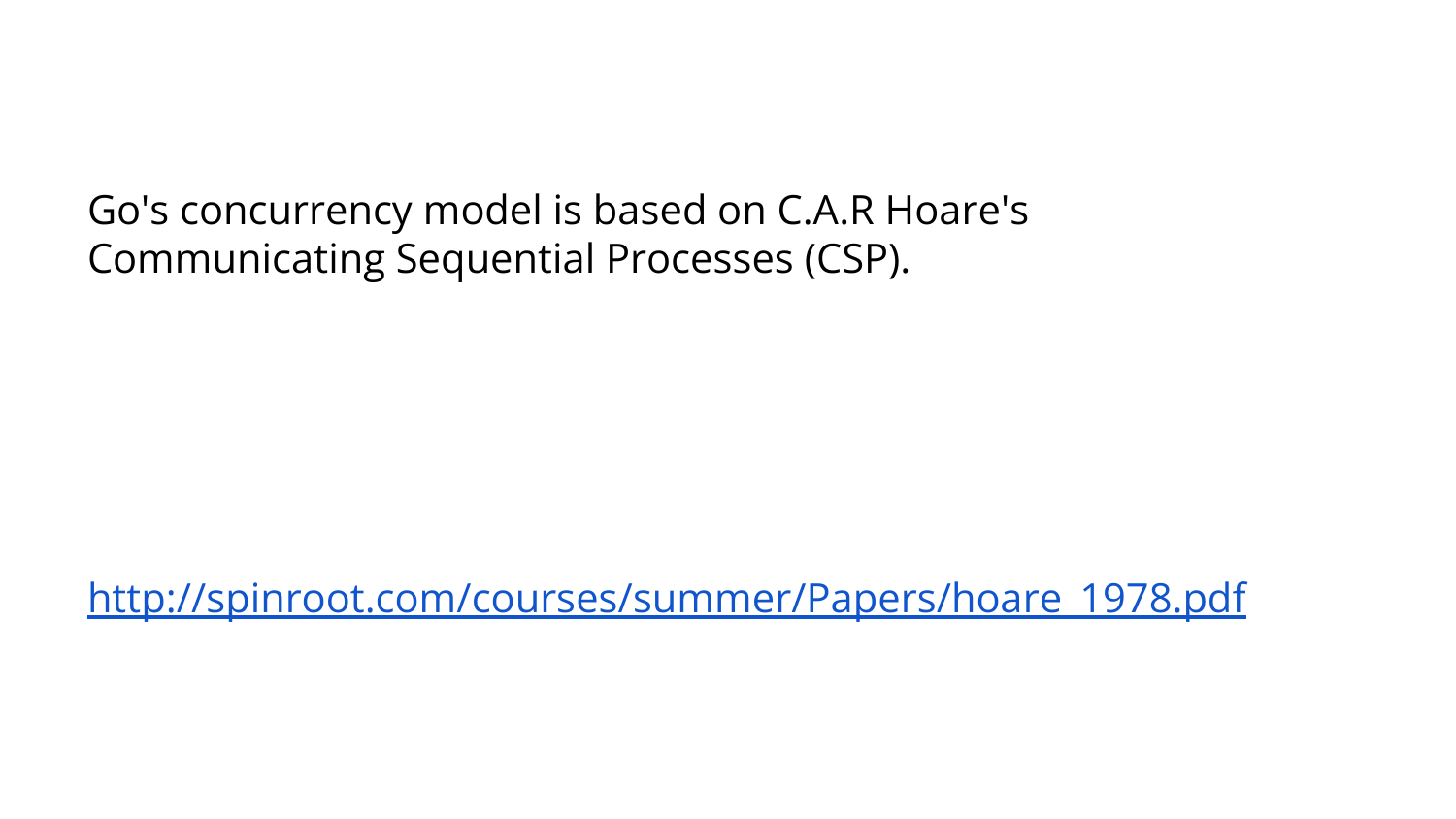

#
Go's concurrency model is based on C.A.R Hoare's
Communicating Sequential Processes (CSP).

http://spinroot.com/courses/summer/Papers/hoare_1978.pdf